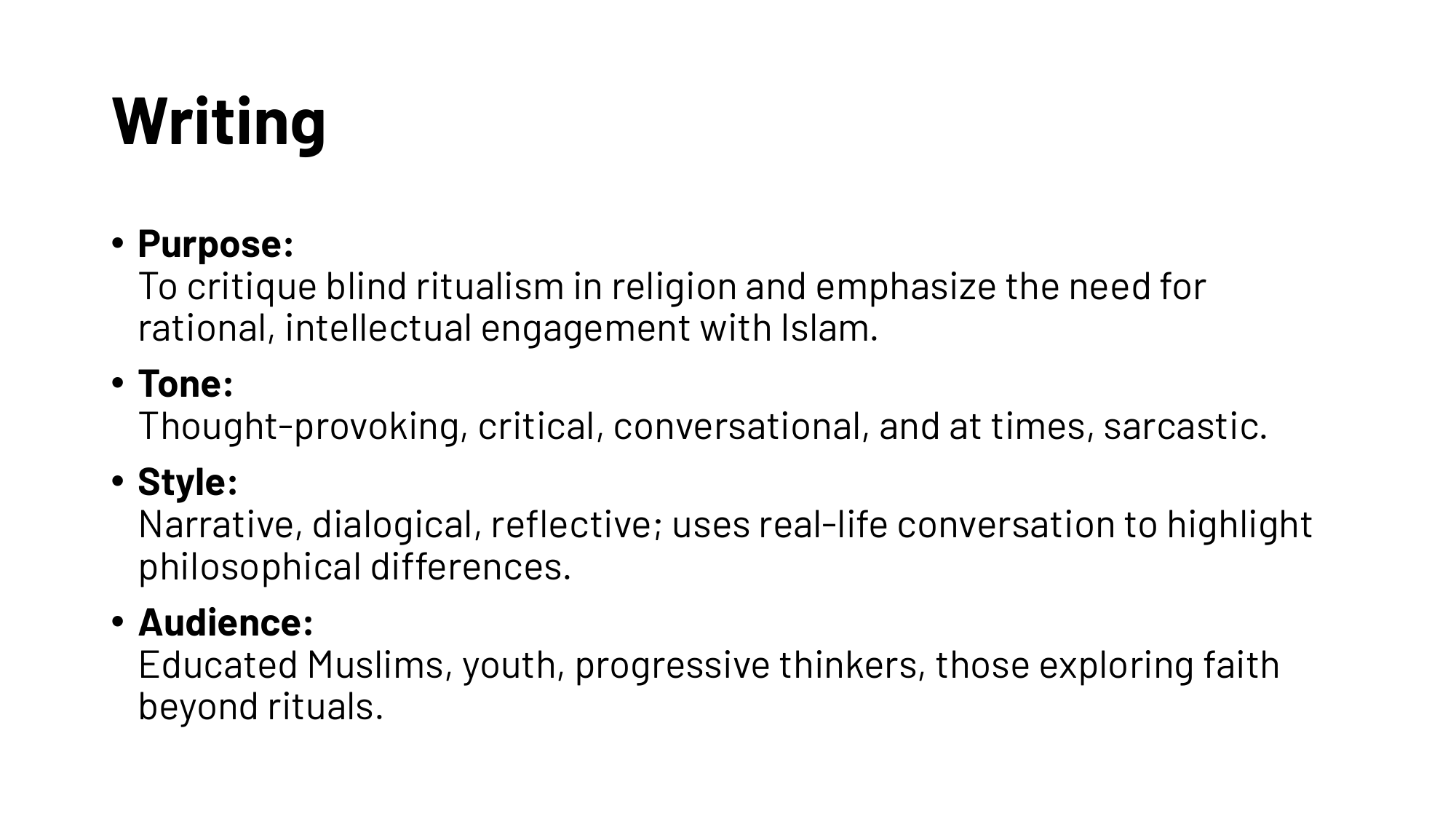

# Writing
Purpose:
To critique blind ritualism in religion and emphasize the need for rational, intellectual engagement with Islam.
Tone:
Thought-provoking, critical, conversational, and at times, sarcastic.
Style:
Narrative, dialogical, reflective; uses real-life conversation to highlight philosophical differences.
Audience:
Educated Muslims, youth, progressive thinkers, those exploring faith beyond rituals.